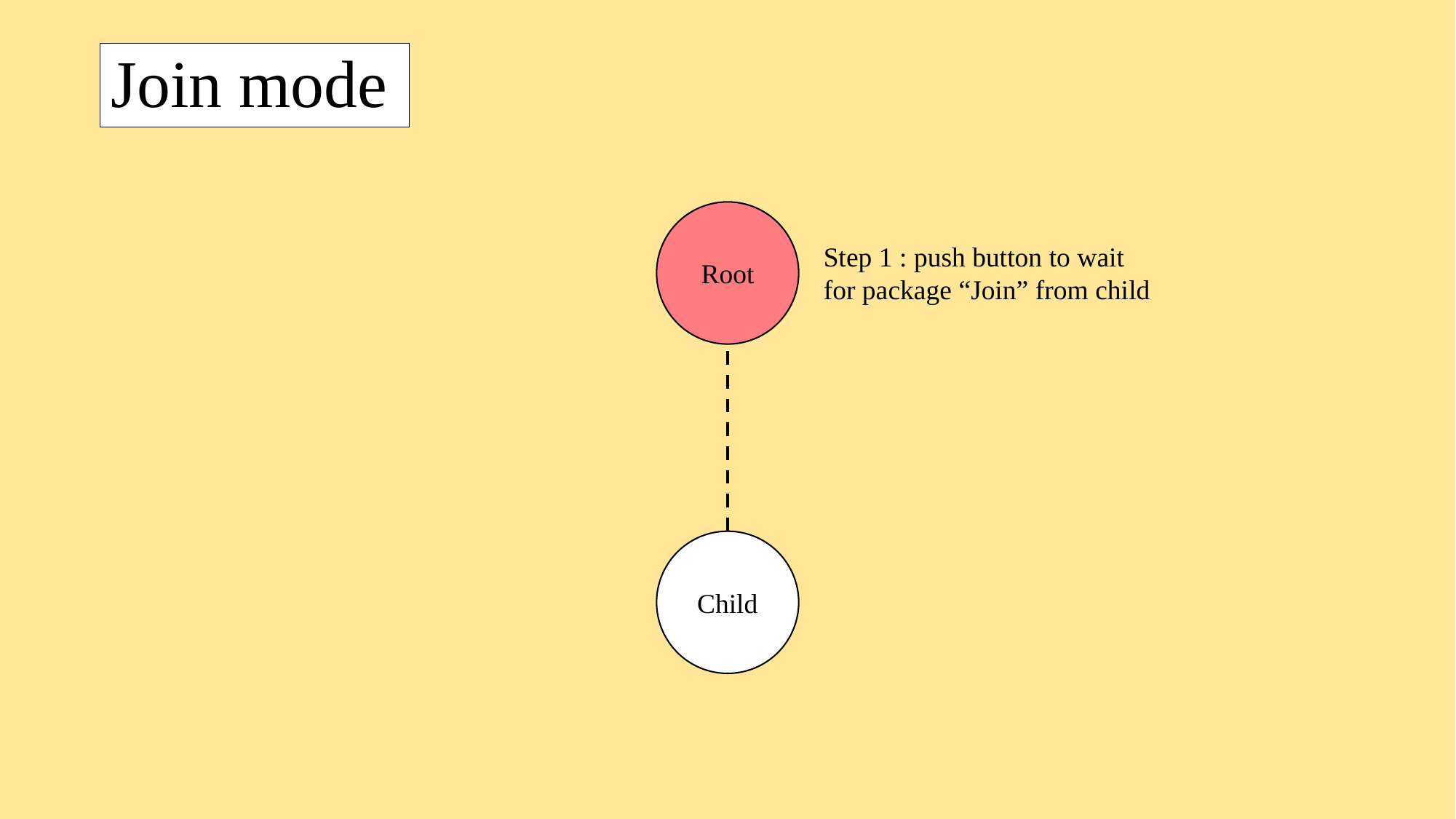

# Join mode
Root
Step 1 : push button to wait for package “Join” from child
Child